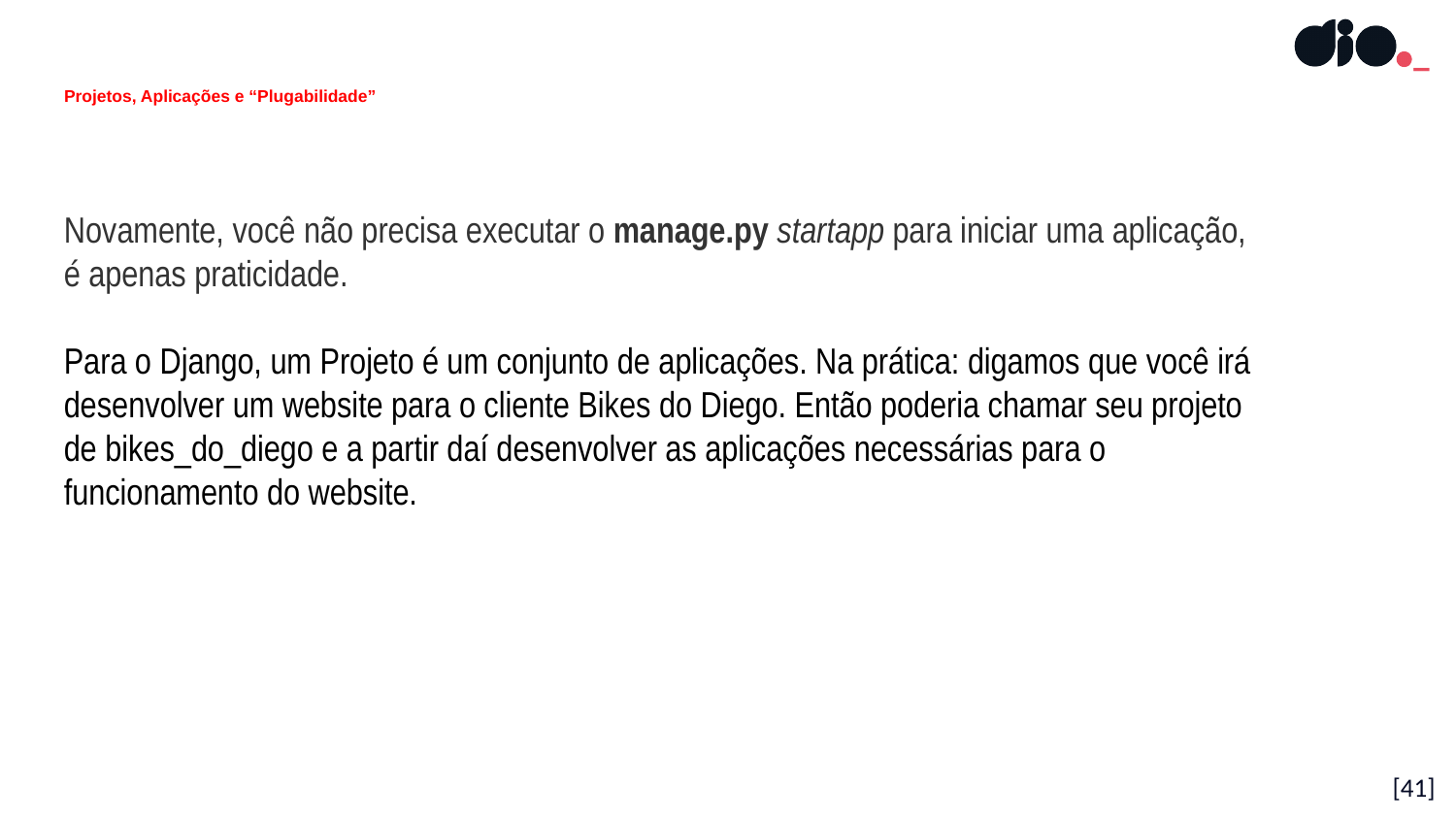

# Projetos, Aplicações e “Plugabilidade”
Novamente, você não precisa executar o manage.py startapp para iniciar uma aplicação, é apenas praticidade.

Para o Django, um Projeto é um conjunto de aplicações. Na prática: digamos que você irá desenvolver um website para o cliente Bikes do Diego. Então poderia chamar seu projeto de bikes_do_diego e a partir daí desenvolver as aplicações necessárias para o funcionamento do website.
[41]